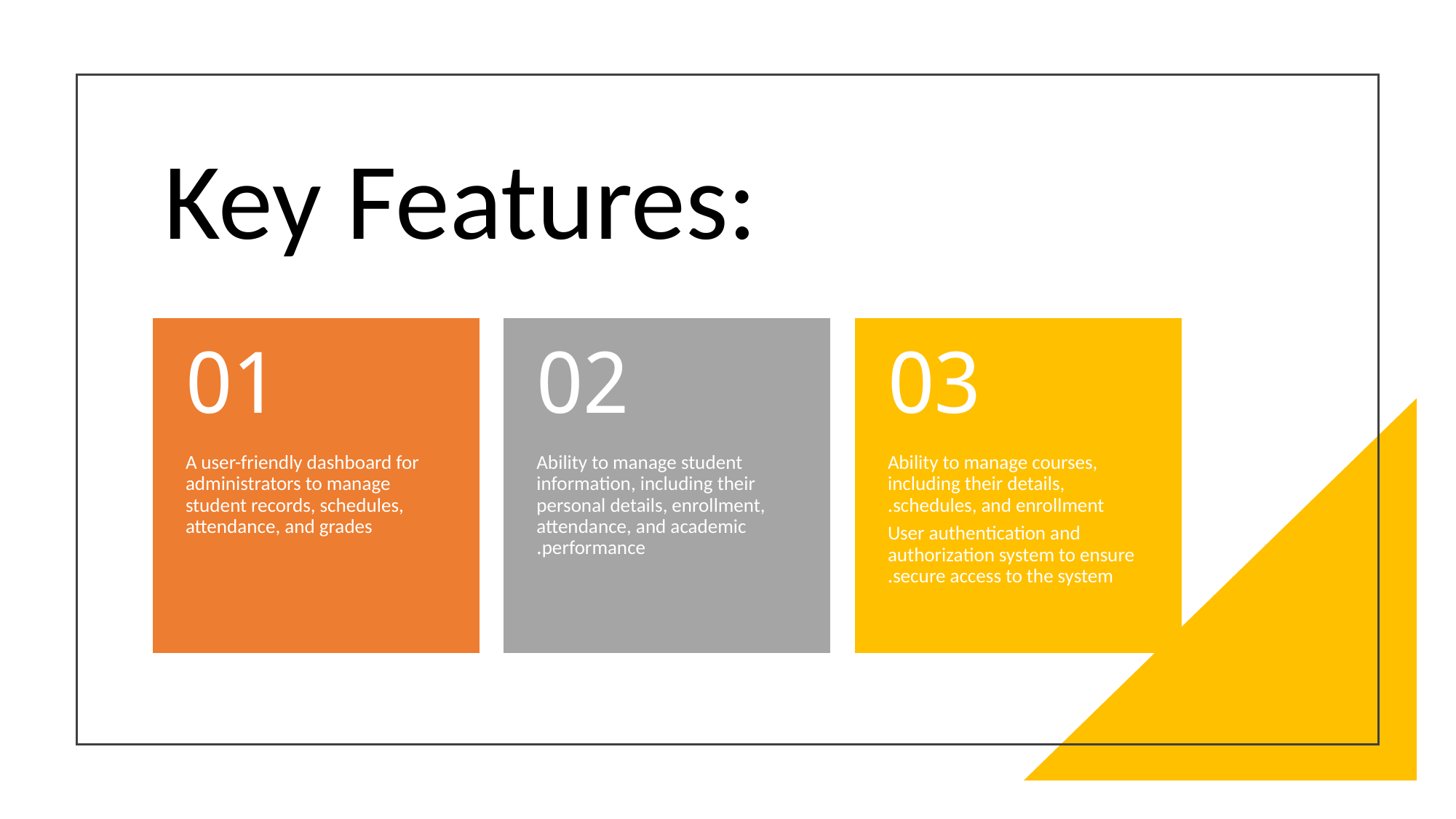

# Key Features:
A user-friendly dashboard for administrators to manage student records, schedules, attendance, and grades
01
Ability to manage student information, including their personal details, enrollment, attendance, and academic performance.
02
Ability to manage courses, including their details, schedules, and enrollment.
User authentication and authorization system to ensure secure access to the system.
03